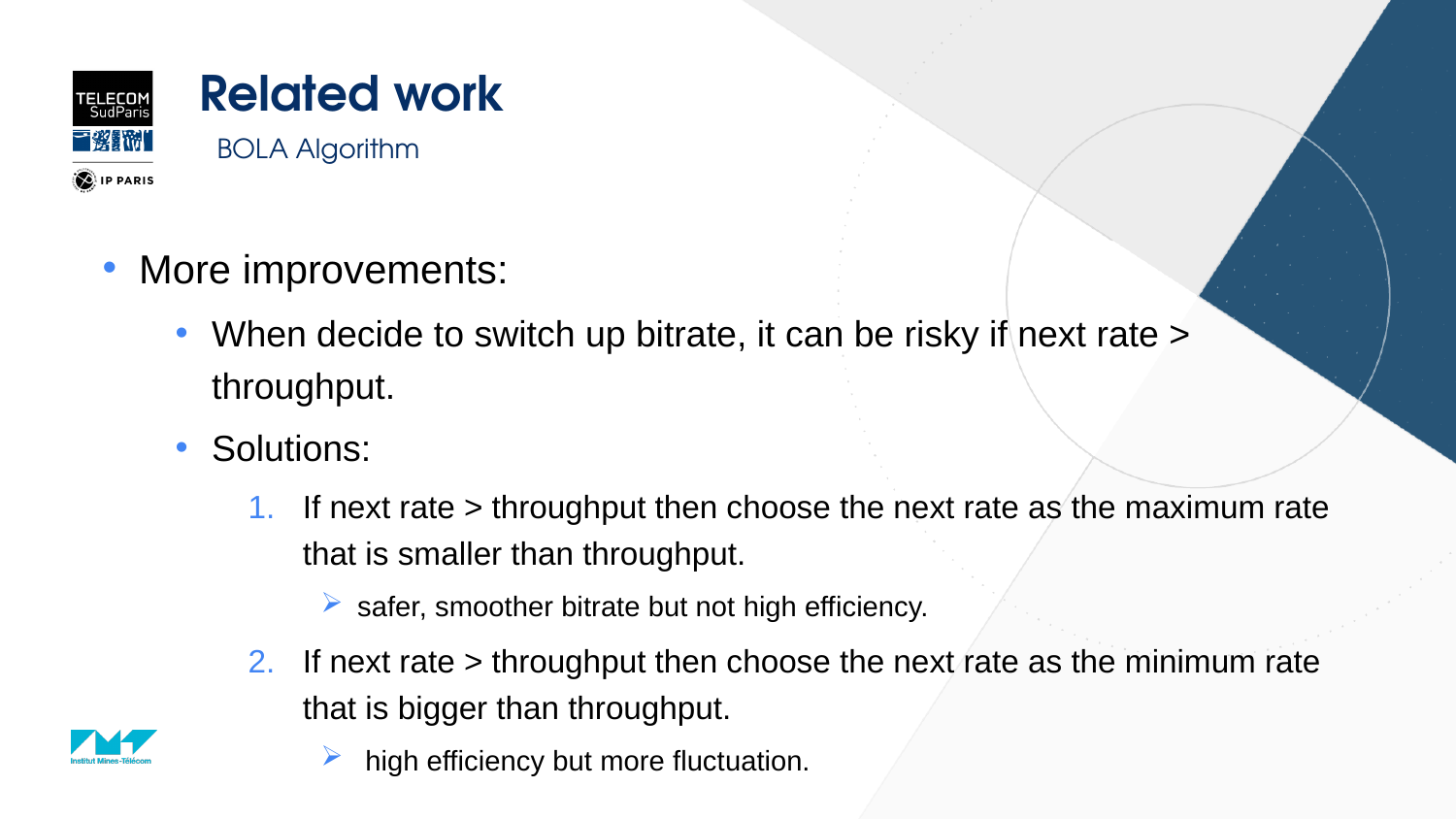

# Related work
BOLA Algorithm
More improvements:
When decide to switch up bitrate, it can be risky if next rate > throughput.
Solutions:
If next rate > throughput then choose the next rate as the maximum rate that is smaller than throughput.
safer, smoother bitrate but not high efficiency.
If next rate > throughput then choose the next rate as the minimum rate that is bigger than throughput.
 high efficiency but more fluctuation.